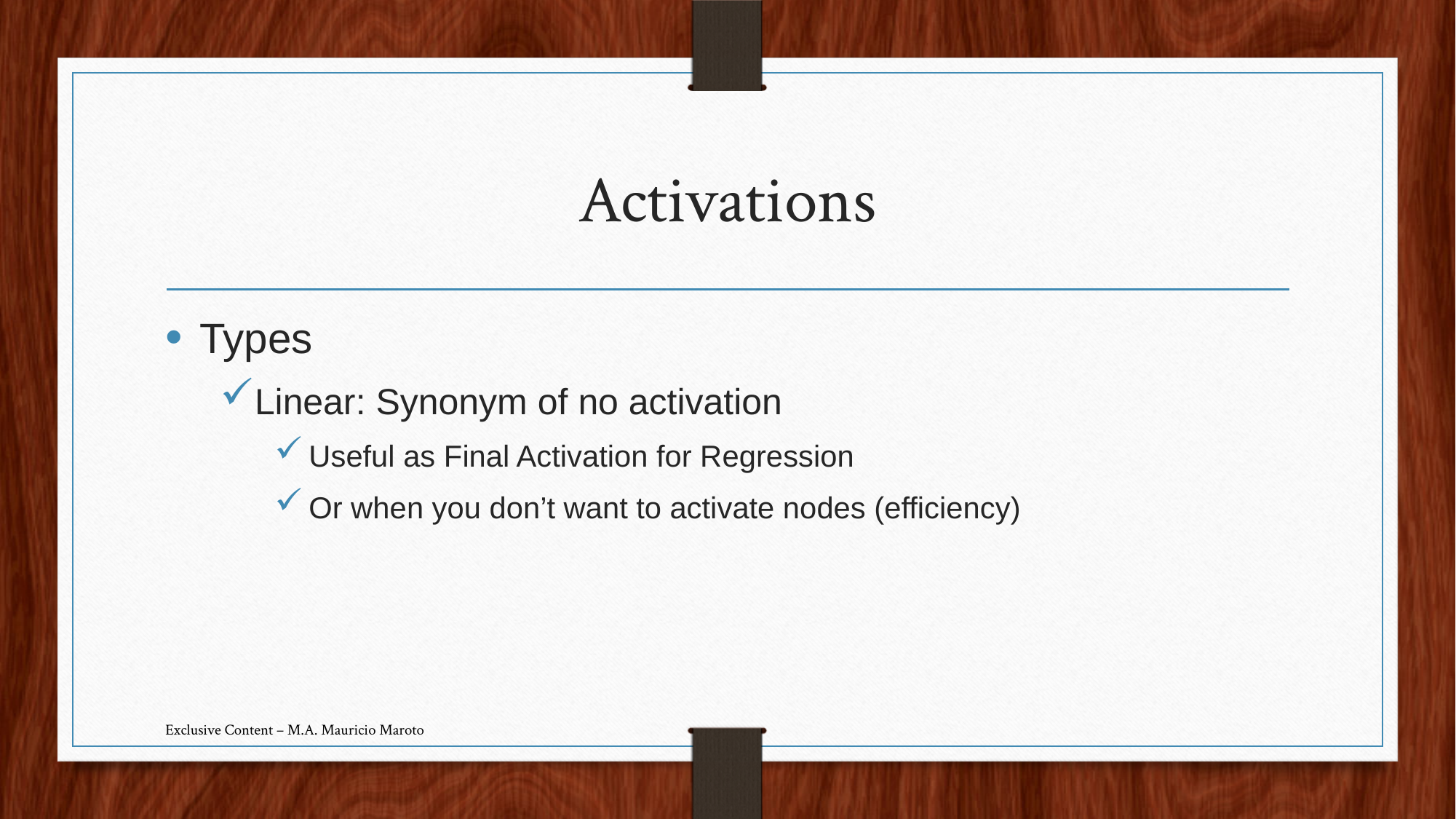

# Activations
Types
Linear: Synonym of no activation
Useful as Final Activation for Regression
Or when you don’t want to activate nodes (efficiency)
Exclusive Content – M.A. Mauricio Maroto